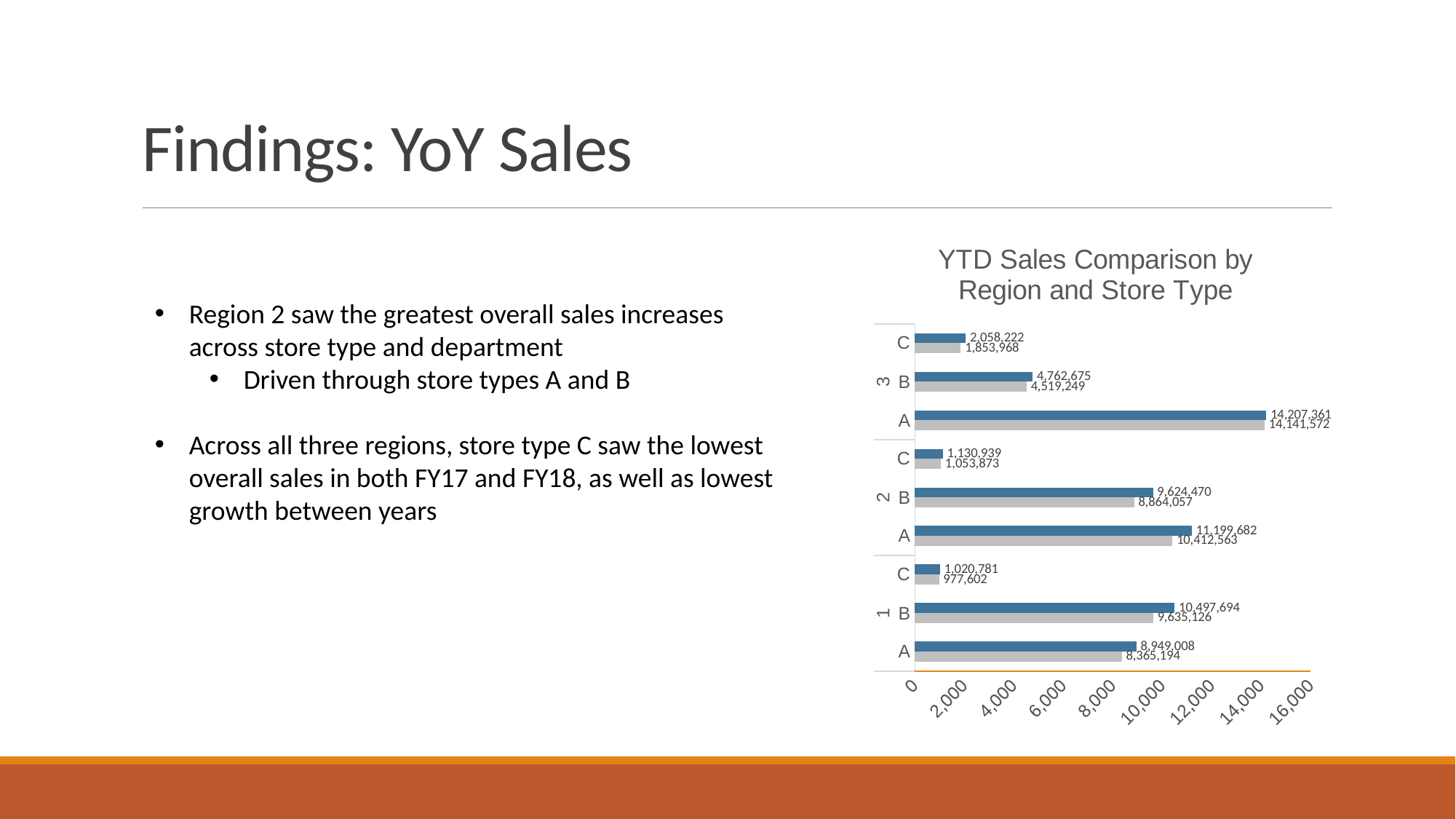

# Findings: YoY Sales

### Chart: YTD Sales Comparison by Region and Store Type

| Category | Sum of LY_YTDSales | Sum of TY_YTDSales |
|---|---|---|
| A | 8365194.4929 | 8949007.516599996 |
| B | 9635126.024599997 | 10497694.287599996 |
| C | 977602.2037 | 1020781.2098 |
| A | 10412563.276899999 | 11199681.945999995 |
| B | 8864056.988399995 | 9624469.9188 |
| C | 1053873.3434 | 1130938.5147000002 |
| A | 14141571.933 | 14207361.196899997 |
| B | 4519248.701199997 | 4762675.004800002 |
| C | 1853967.6338999998 | 2058221.6320999998 |
Region 2 saw the greatest overall sales increases across store type and department
Driven through store types A and B

Across all three regions, store type C saw the lowest overall sales in both FY17 and FY18, as well as lowest growth between years